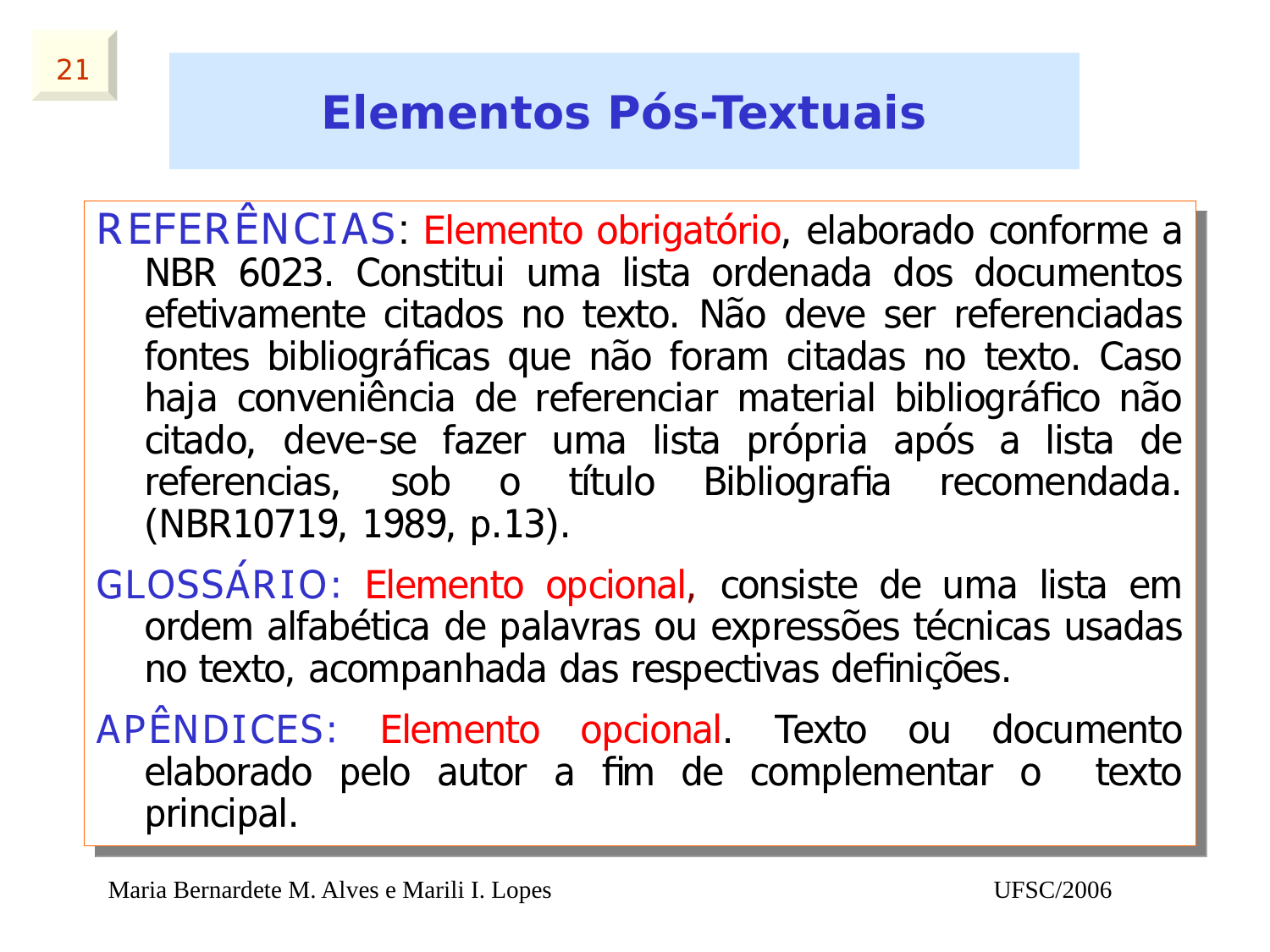

21
# Elementos Pós-Textuais
REFERÊNCIAS: Elemento obrigatório, elaborado conforme a NBR 6023. Constitui uma lista ordenada dos documentos efetivamente citados no texto. Não deve ser referenciadas fontes bibliográficas que não foram citadas no texto. Caso haja conveniência de referenciar material bibliográfico não citado, deve-se fazer uma lista própria após a lista de referencias, sob o título Bibliografia recomendada. (NBR10719, 1989, p.13).
GLOSSÁRIO: Elemento opcional, consiste de uma lista em ordem alfabética de palavras ou expressões técnicas usadas no texto, acompanhada das respectivas definições.
APÊNDICES: Elemento opcional. Texto ou documento elaborado pelo autor a fim de complementar o  texto principal.
Maria Bernardete M. Alves e Marili I. Lopes
UFSC/2006